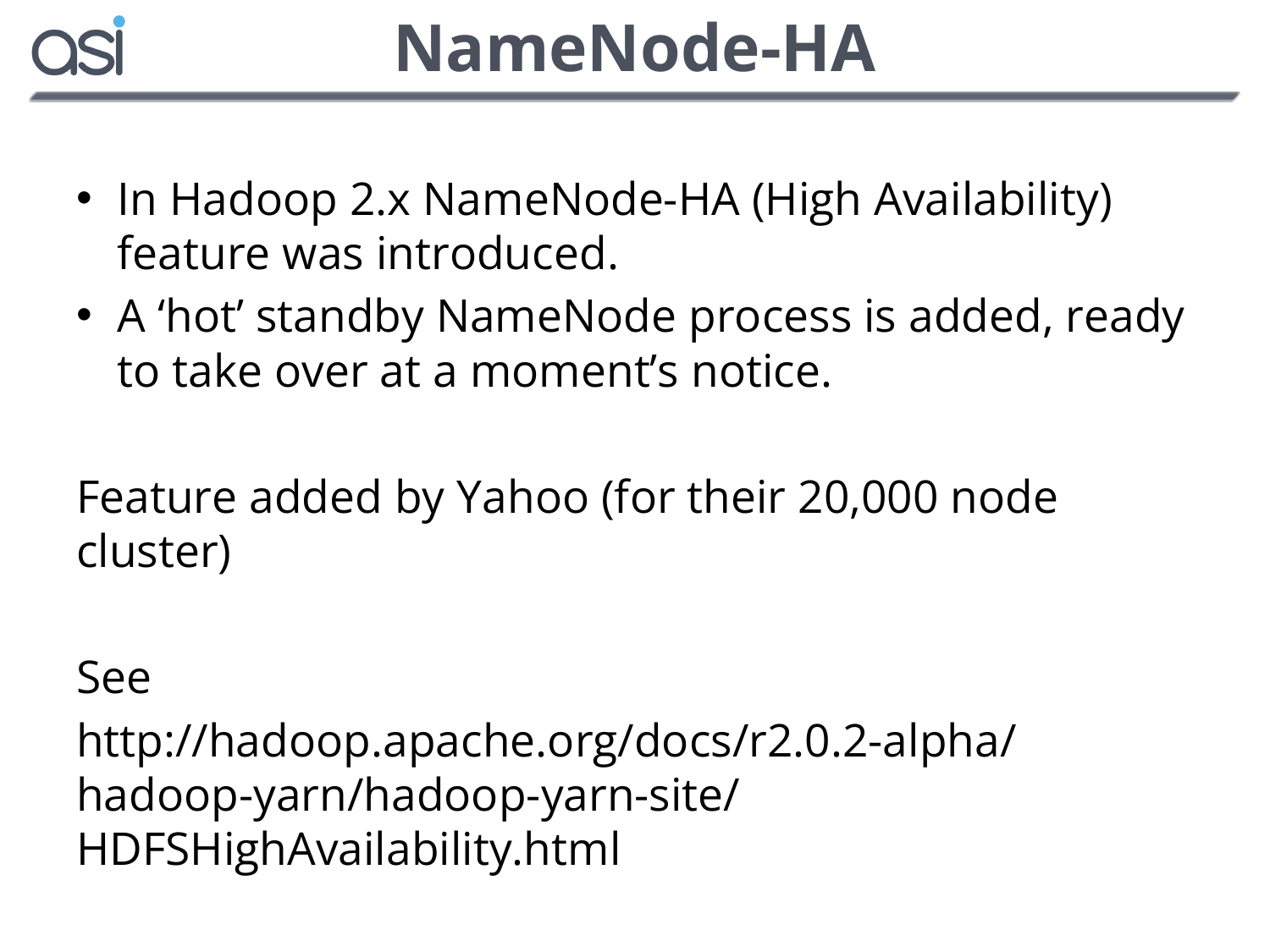

# NameNode-HA
In Hadoop 2.x NameNode-HA (High Availability) feature was introduced.
A ‘hot’ standby NameNode process is added, ready to take over at a moment’s notice.

Feature added by Yahoo (for their 20,000 node cluster)

See
http://hadoop.apache.org/docs/r2.0.2-alpha/hadoop-yarn/hadoop-yarn-site/HDFSHighAvailability.html